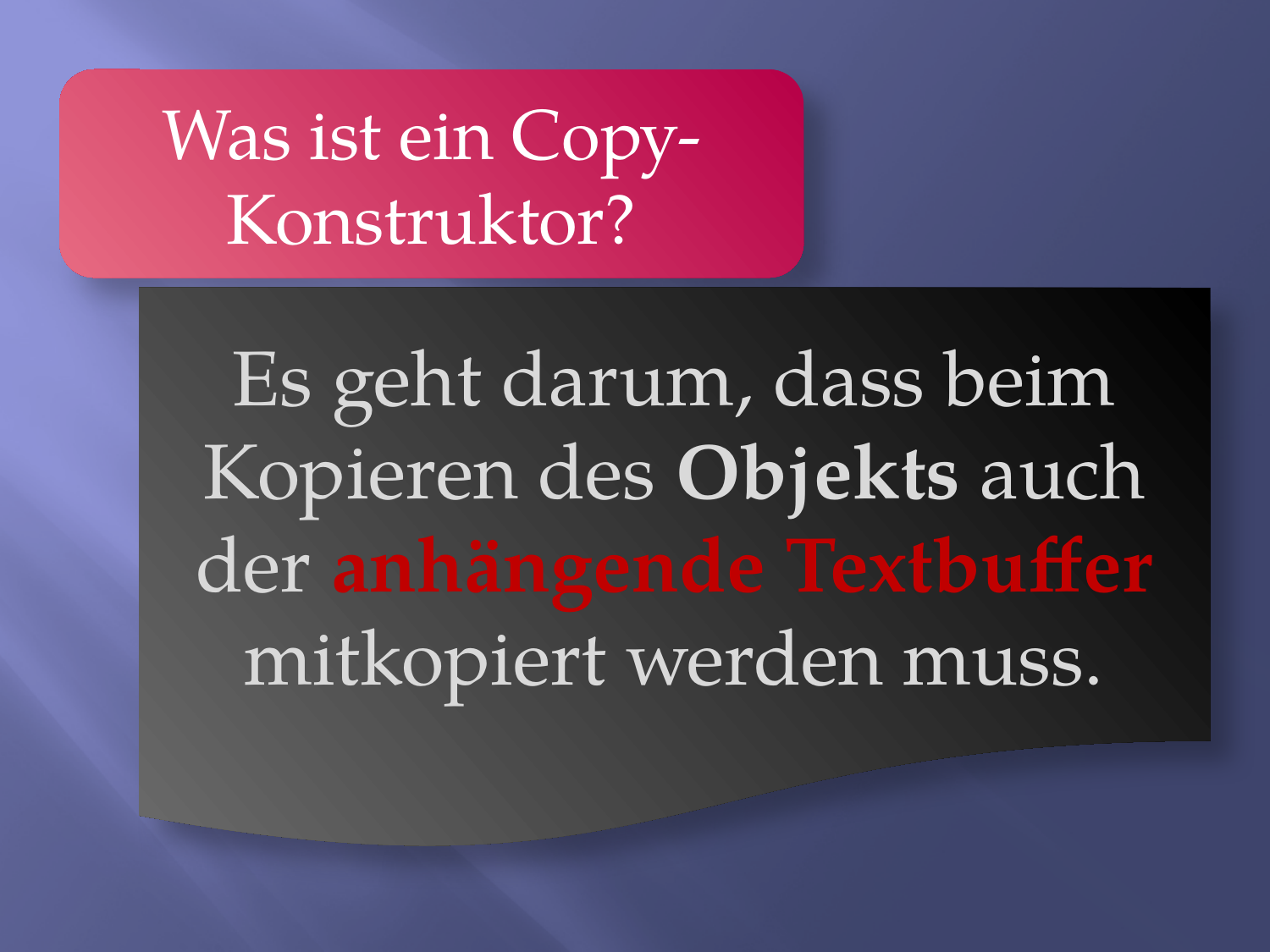

Was ist ein Copy-Konstruktor?
Es geht darum, dass beim Kopieren des Objekts auch der anhängende Textbuffer mitkopiert werden muss.